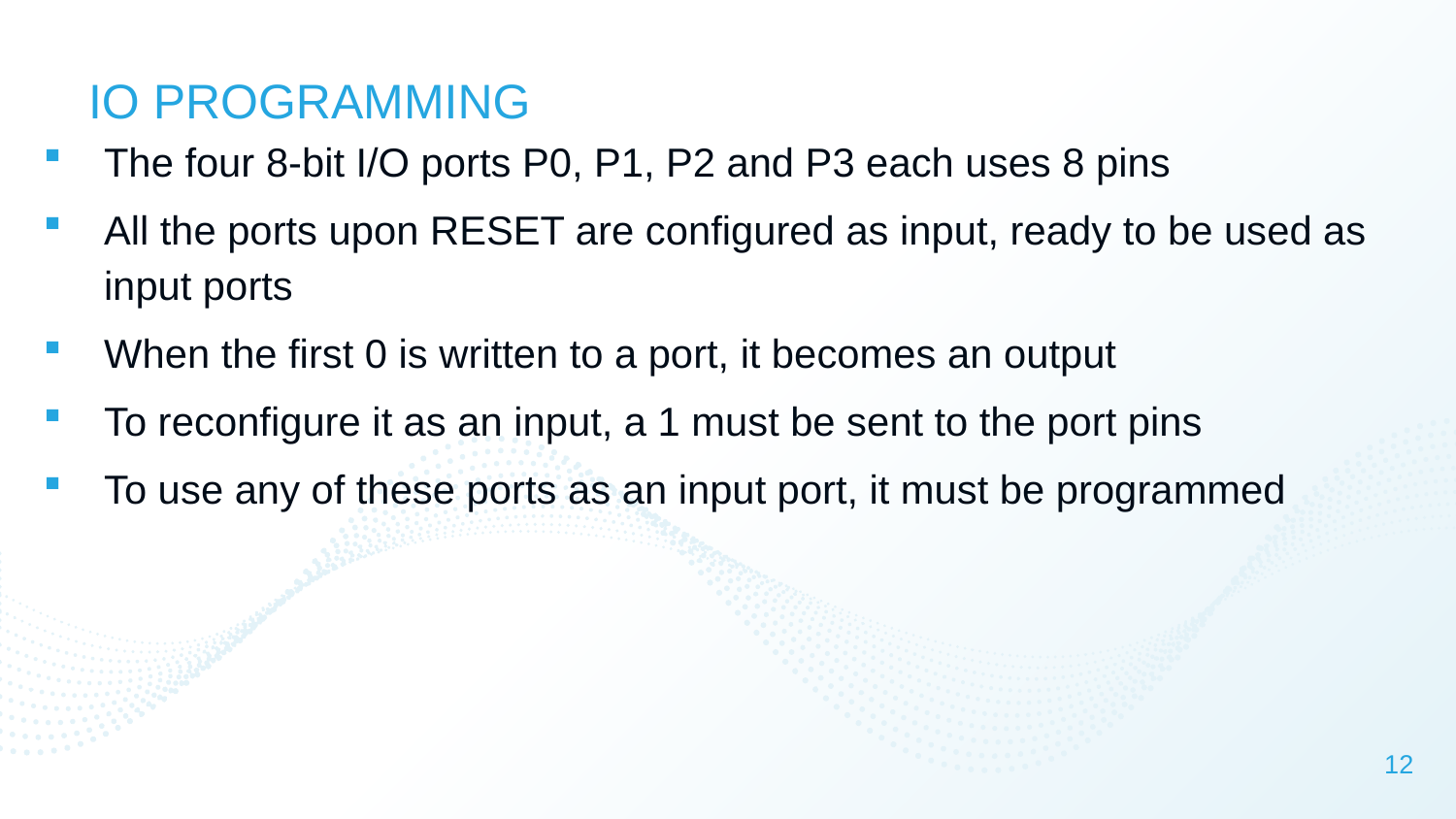

# IO PROGRAMMING
The four 8-bit I/O ports P0, P1, P2 and P3 each uses 8 pins
All the ports upon RESET are configured as input, ready to be used as input ports
When the first 0 is written to a port, it becomes an output
To reconfigure it as an input, a 1 must be sent to the port pins
To use any of these ports as an input port, it must be programmed
12